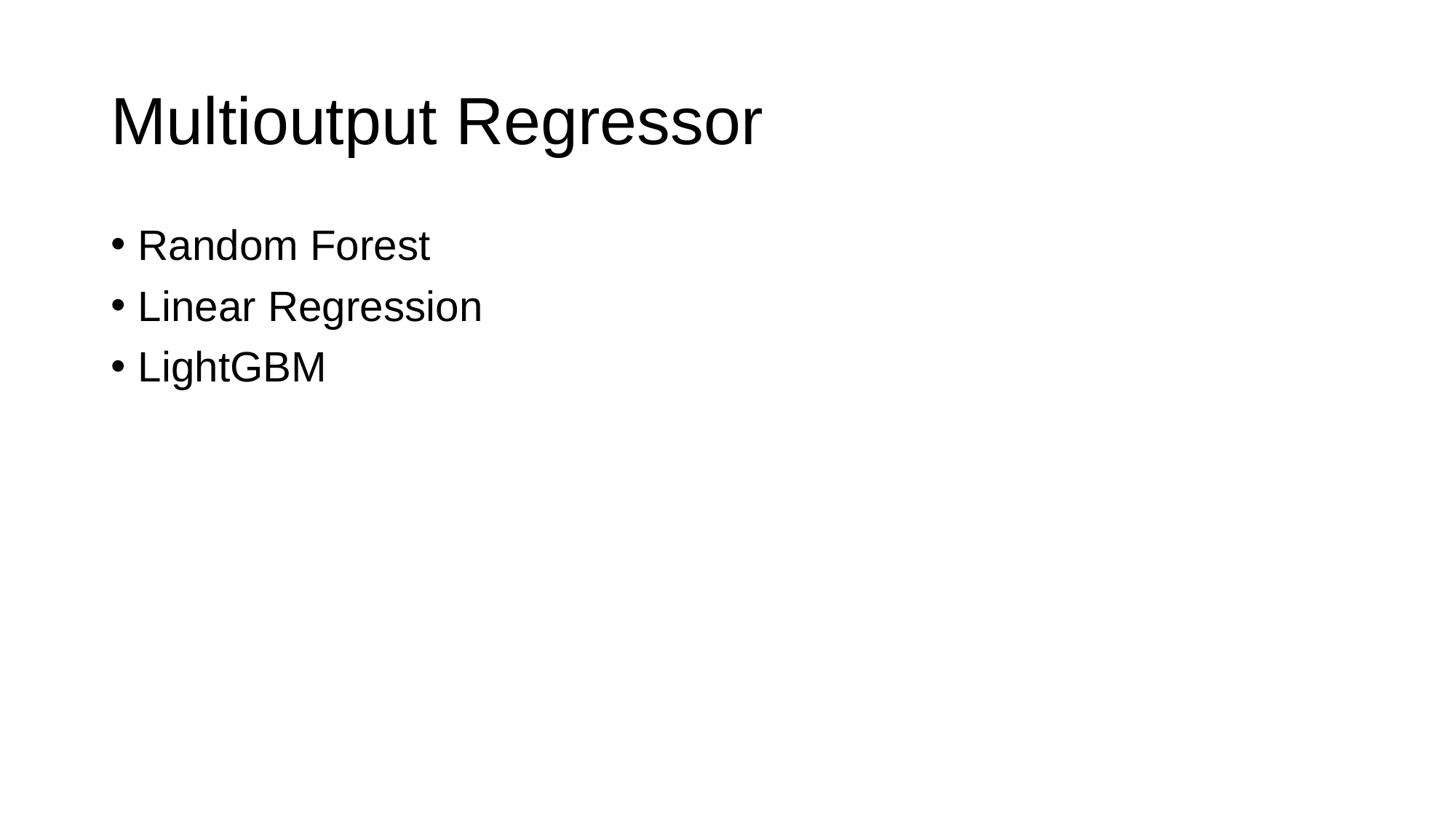

# Multioutput Regressor
Random Forest
Linear Regression
LightGBM